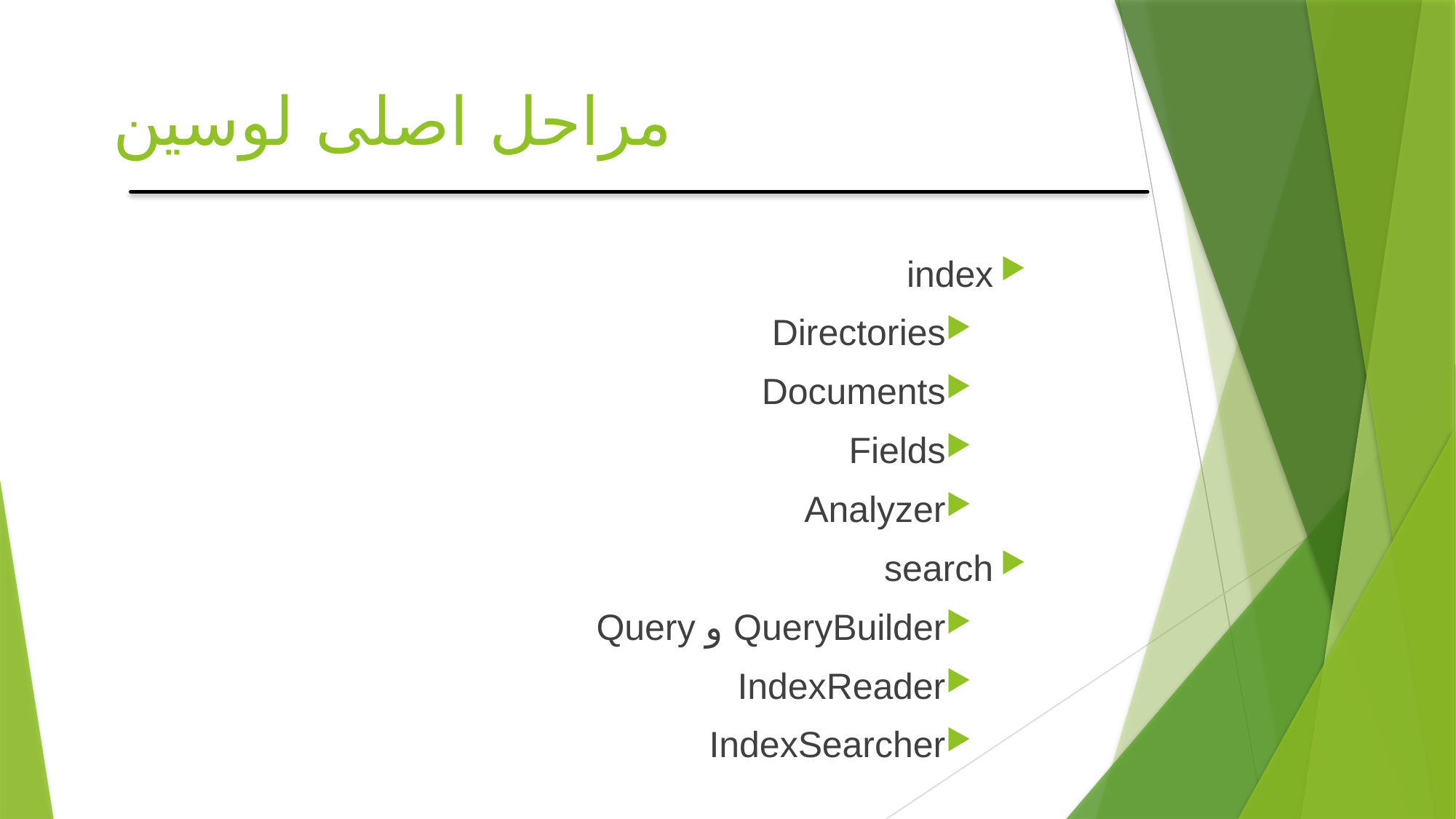

# مراحل اصلی لوسین
index
Directories
Documents
Fields
Analyzer
search
QueryBuilder و Query
IndexReader
IndexSearcher